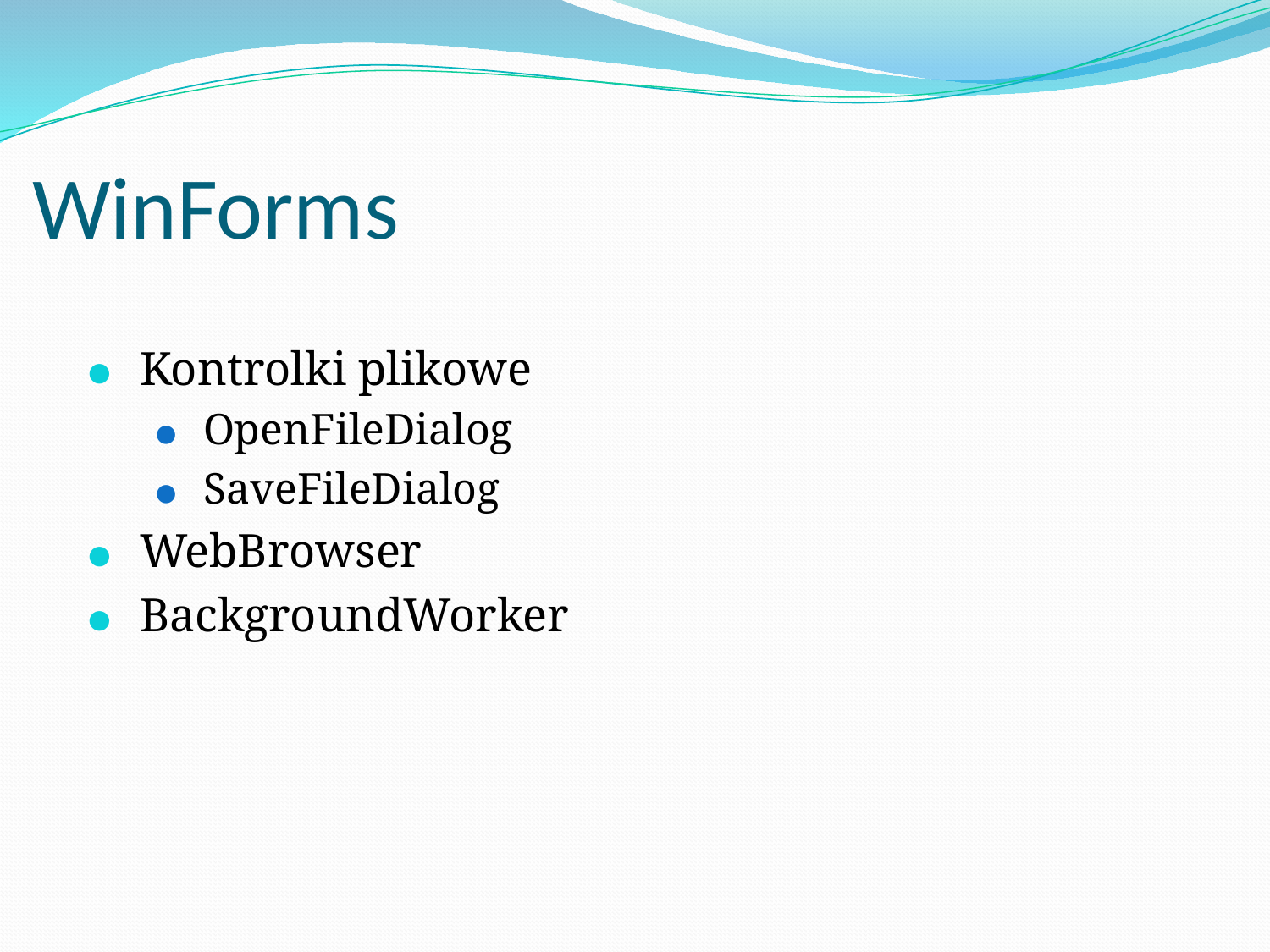

# WinForms

Kontrolki plikowe
OpenFileDialog
SaveFileDialog
WebBrowser
BackgroundWorker